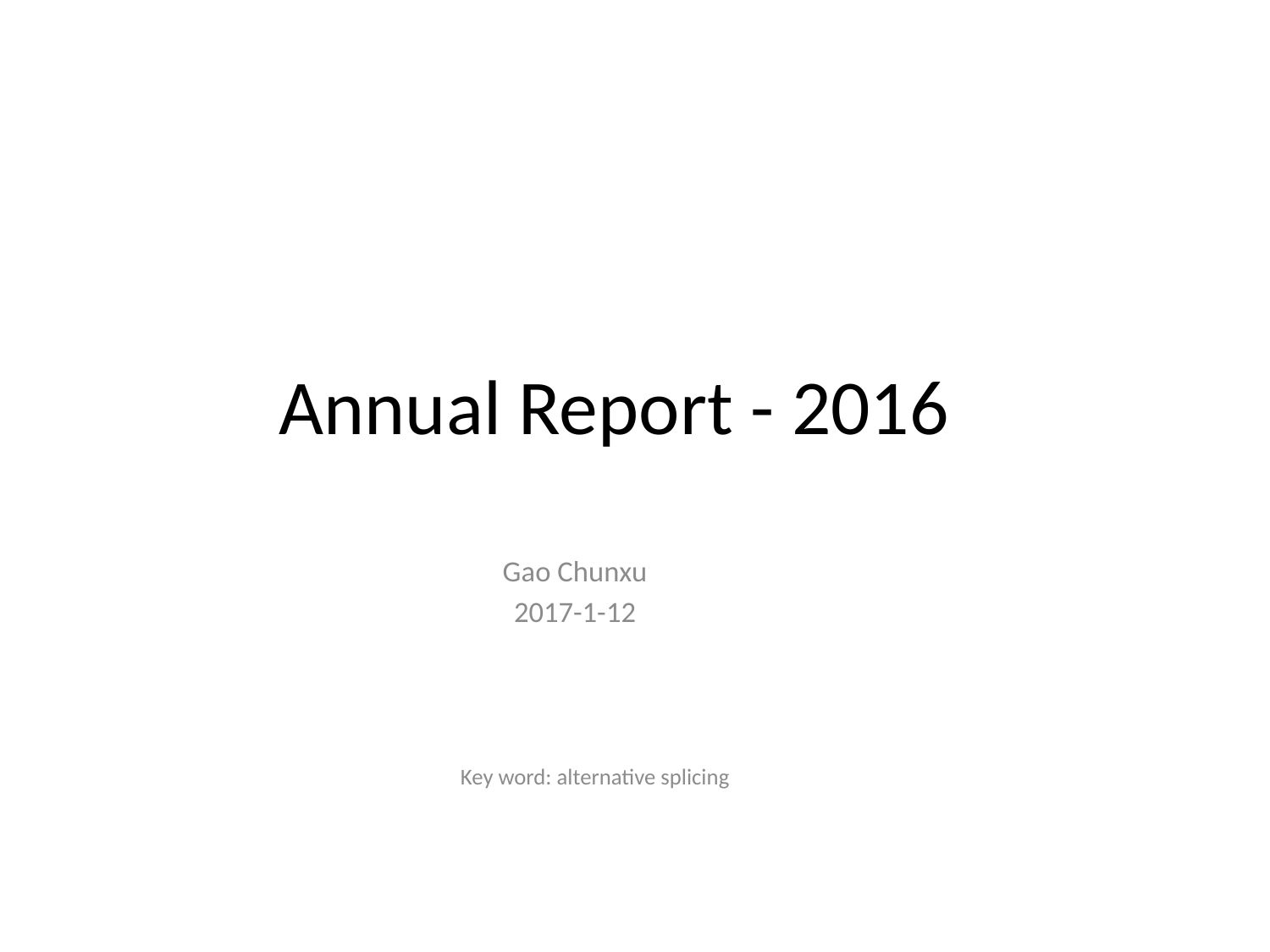

# Annual Report - 2016
Gao Chunxu
2017-1-12
Key word: alternative splicing